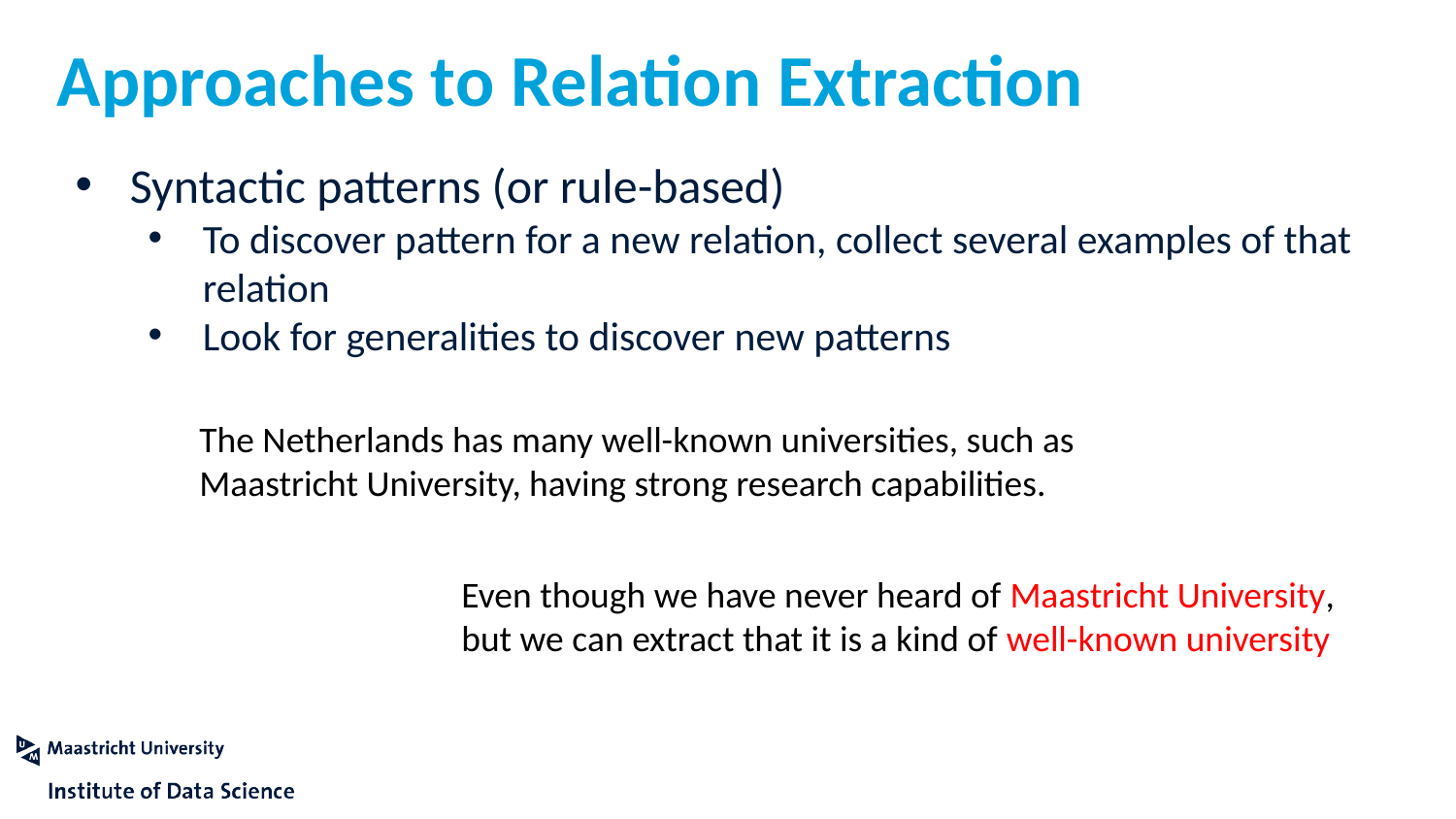

Approaches to Relation Extraction
Syntactic patterns (or rule-based)
To discover pattern for a new relation, collect several examples of that relation
Look for generalities to discover new patterns
The Netherlands has many well-known universities, such as Maastricht University, having strong research capabilities.
Even though we have never heard of Maastricht University,
but we can extract that it is a kind of well-known university